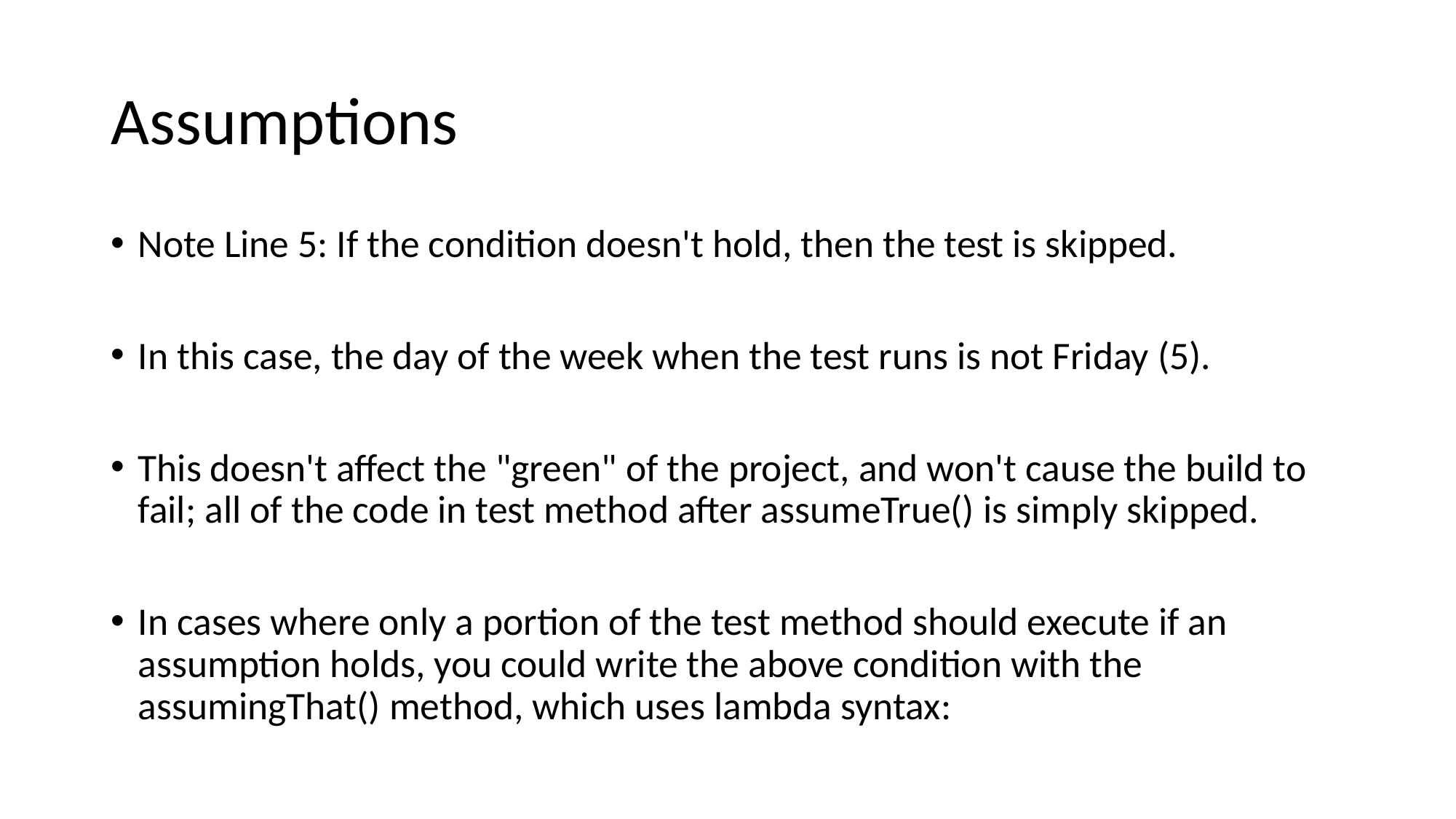

# Assumptions
Note Line 5: If the condition doesn't hold, then the test is skipped.

In this case, the day of the week when the test runs is not Friday (5).

This doesn't affect the "green" of the project, and won't cause the build to fail; all of the code in test method after assumeTrue() is simply skipped.

In cases where only a portion of the test method should execute if an assumption holds, you could write the above condition with the assumingThat() method, which uses lambda syntax: